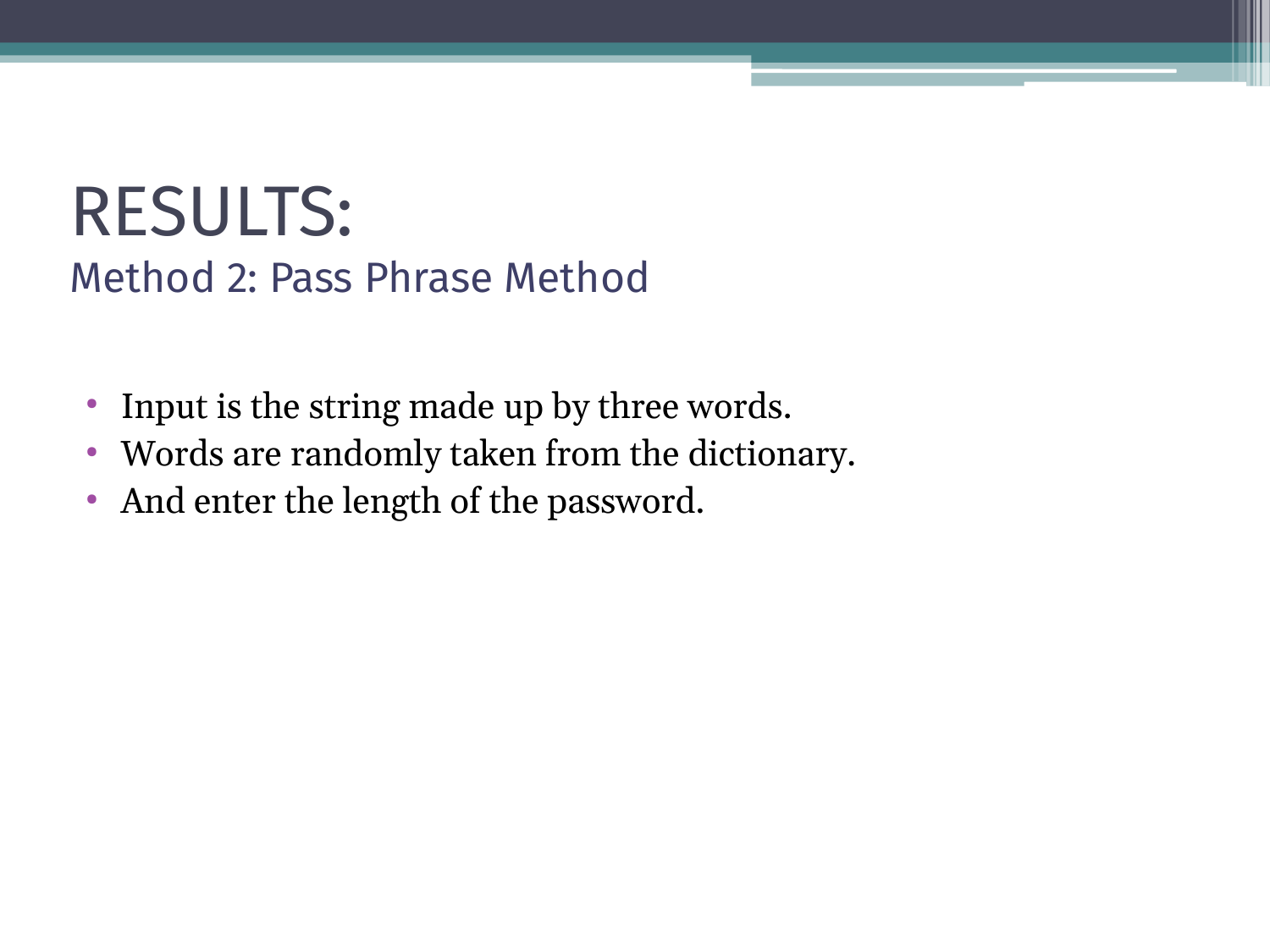

# RESULTS: Method 2: Pass Phrase Method

Input is the string made up by three words.
Words are randomly taken from the dictionary.
And enter the length of the password.